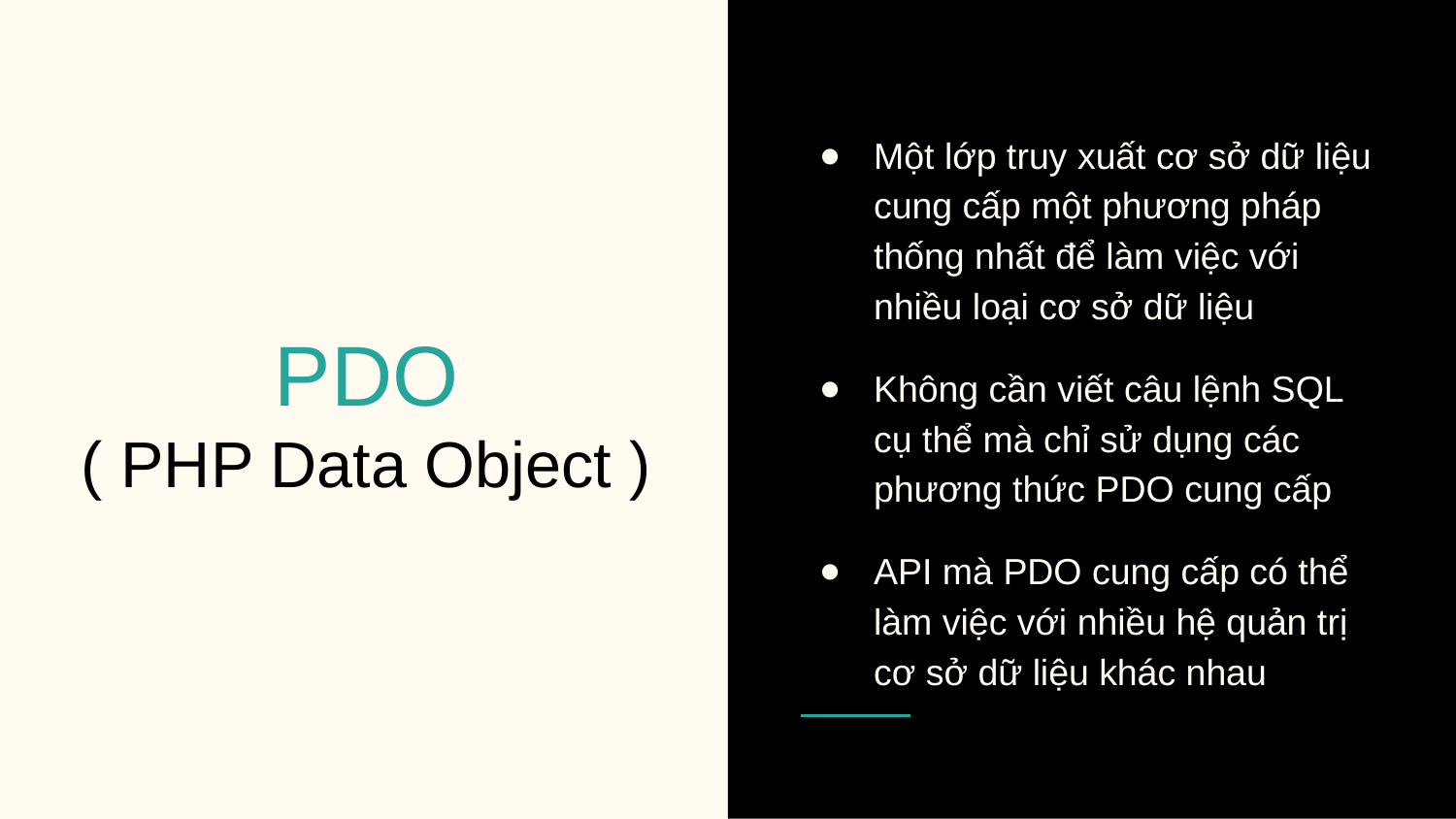

Một lớp truy xuất cơ sở dữ liệu cung cấp một phương pháp thống nhất để làm việc với nhiều loại cơ sở dữ liệu
Không cần viết câu lệnh SQL cụ thể mà chỉ sử dụng các phương thức PDO cung cấp
API mà PDO cung cấp có thể làm việc với nhiều hệ quản trị cơ sở dữ liệu khác nhau
# PDO
( PHP Data Object )